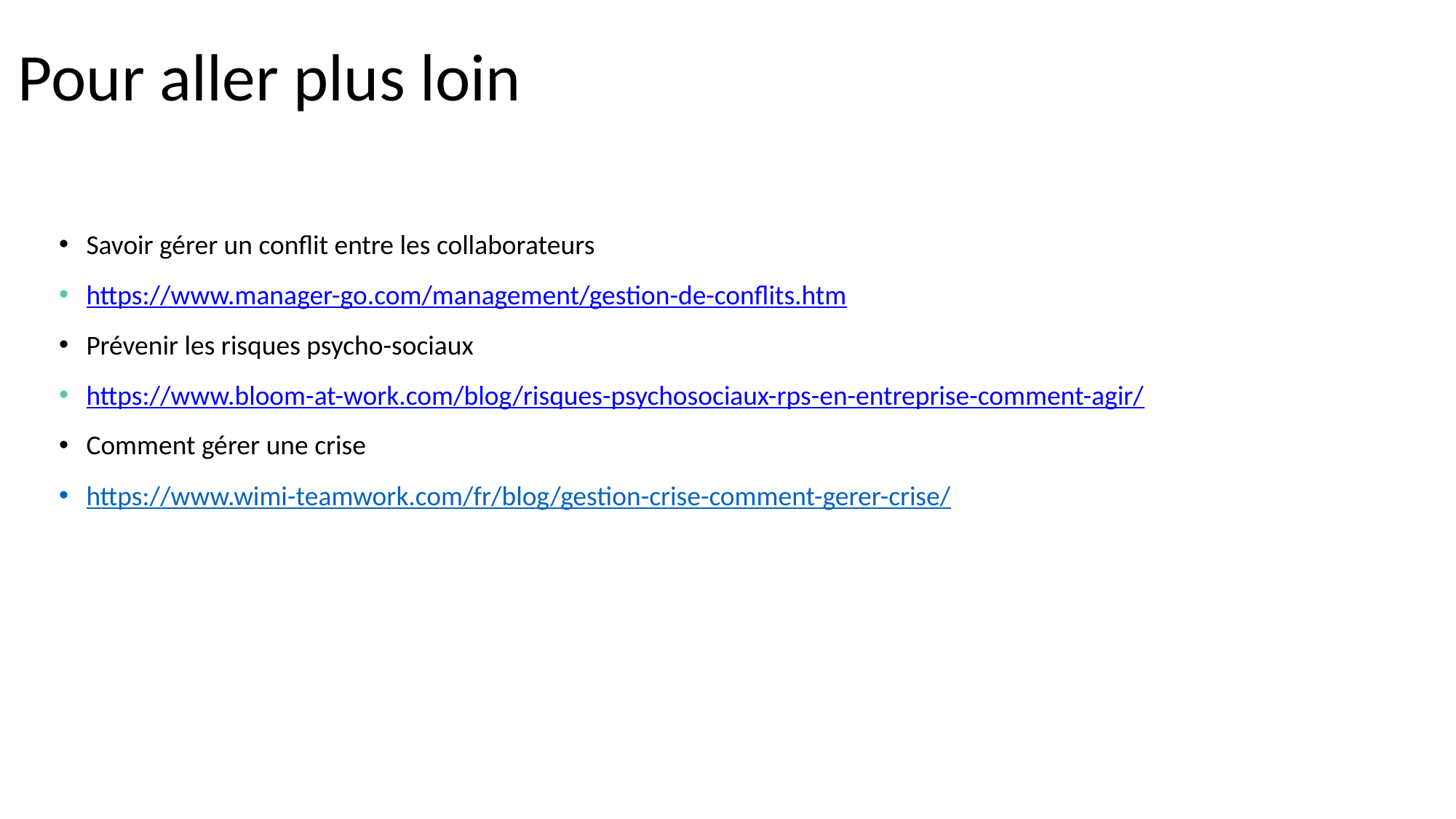

# Pour aller plus loin

Savoir gérer un conflit entre les collaborateurs
https://www.manager-go.com/management/gestion-de-conflits.htm
Prévenir les risques psycho-sociaux
https://www.bloom-at-work.com/blog/risques-psychosociaux-rps-en-entreprise-comment-agir/
Comment gérer une crise
https://www.wimi-teamwork.com/fr/blog/gestion-crise-comment-gerer-crise/